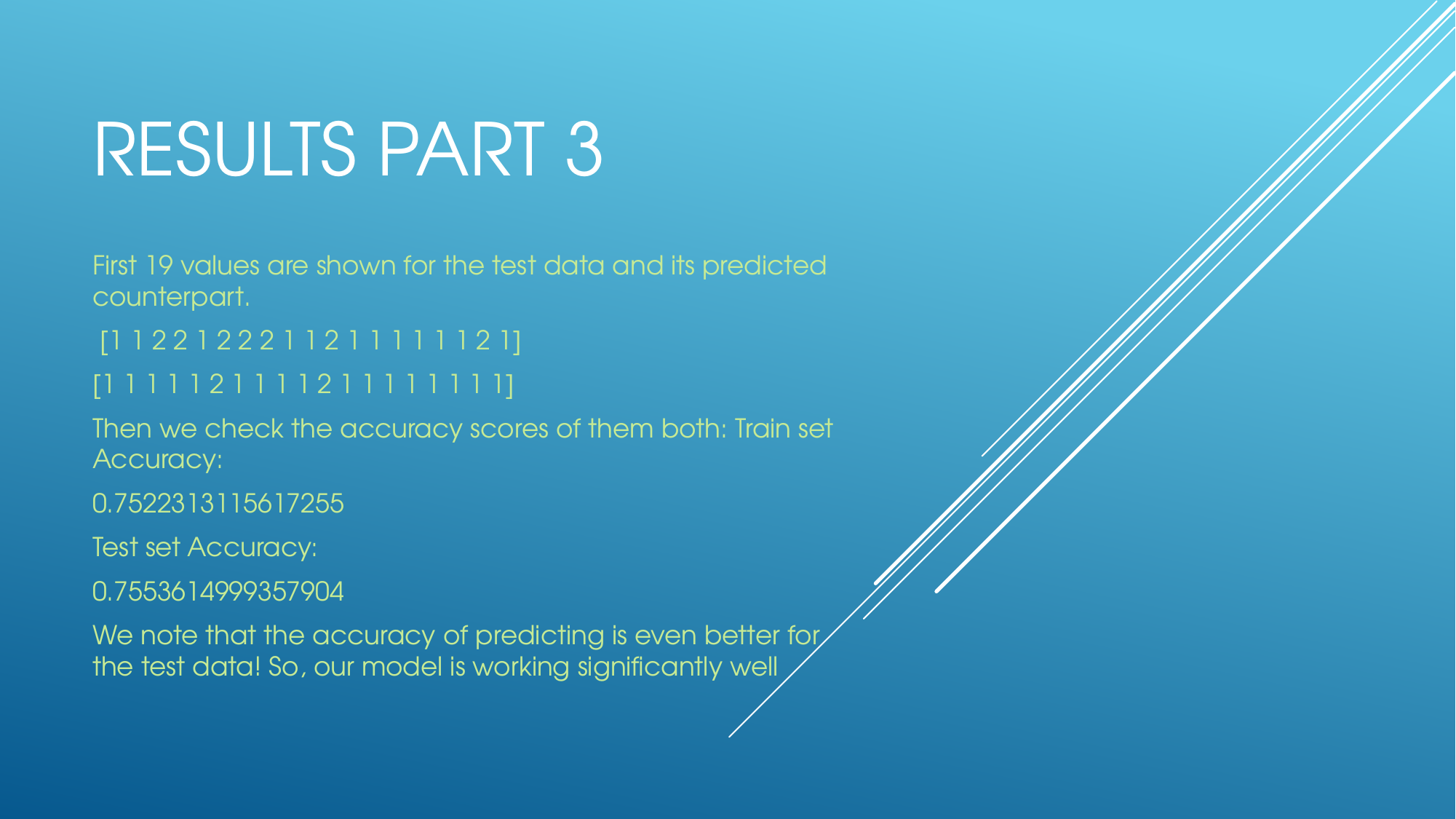

# Results part 3
First 19 values are shown for the test data and its predicted counterpart.
 [1 1 2 2 1 2 2 2 1 1 2 1 1 1 1 1 1 2 1]
[1 1 1 1 1 2 1 1 1 1 2 1 1 1 1 1 1 1 1]
Then we check the accuracy scores of them both: Train set Accuracy:
0.7522313115617255
Test set Accuracy:
0.7553614999357904
We note that the accuracy of predicting is even better for the test data! So, our model is working significantly well